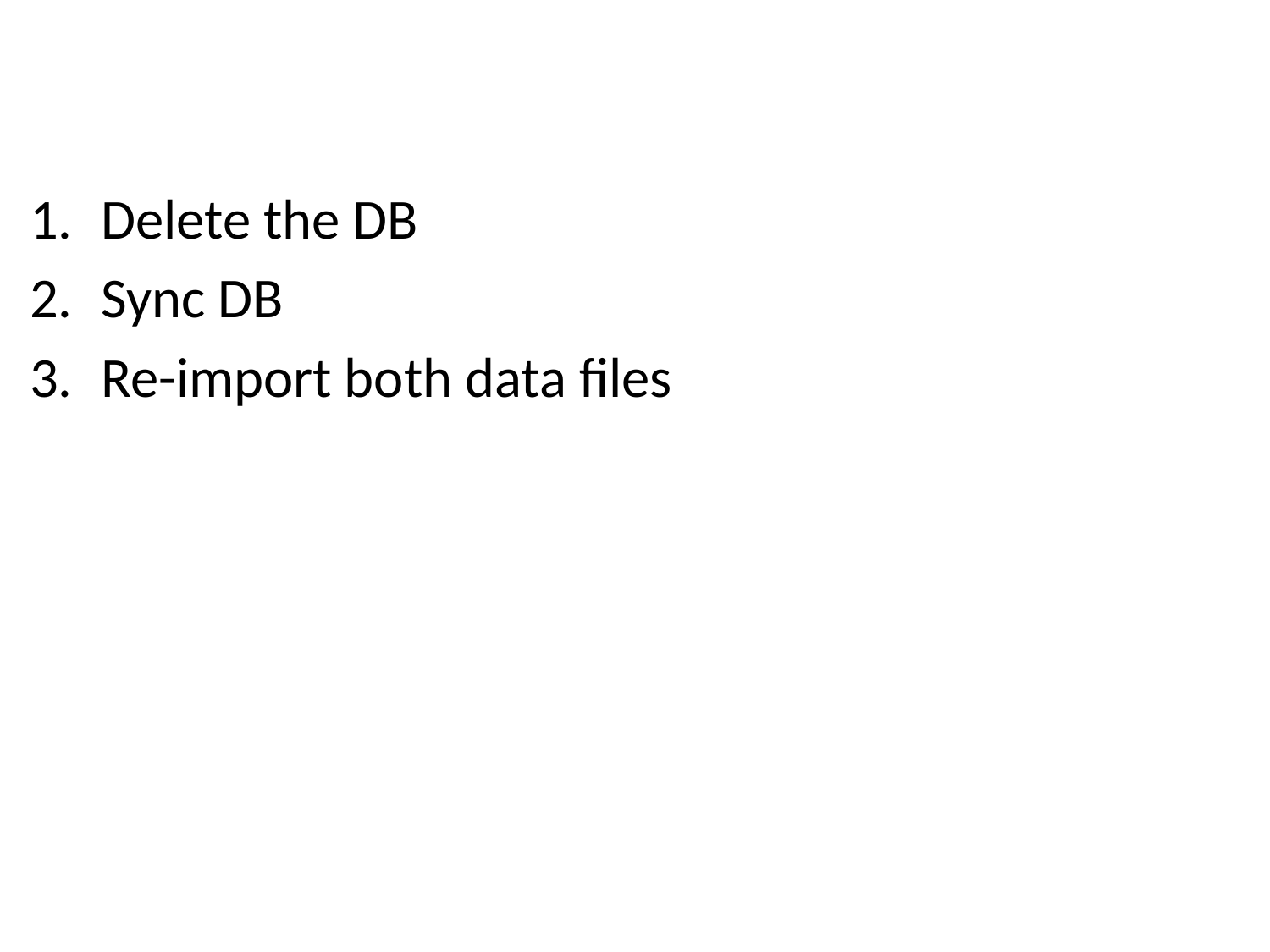

# When Changing Models, Kill db!
Delete the DB
Sync DB
Re-import both data files